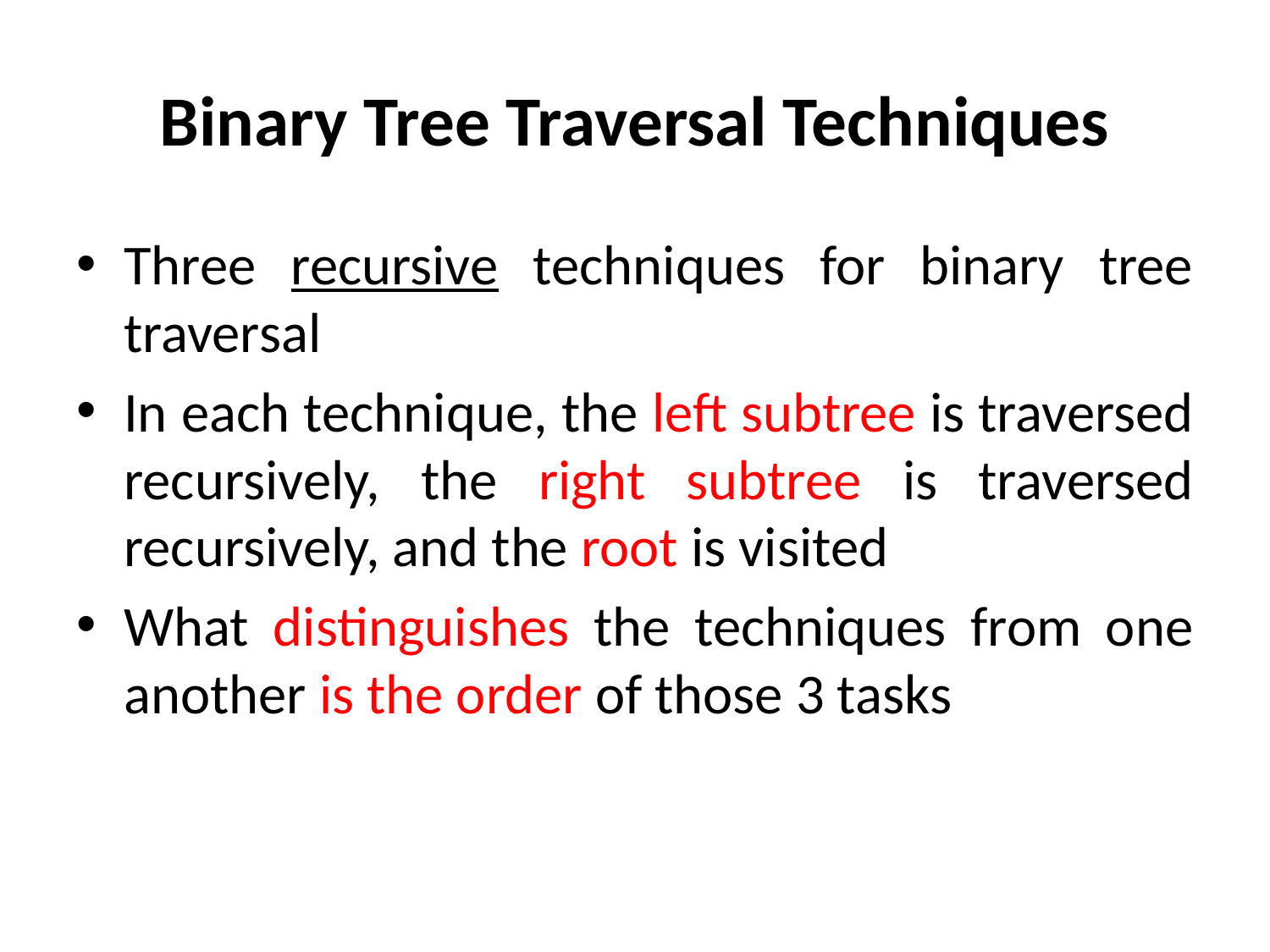

# Binary Tree Traversal Techniques
Three recursive techniques for binary tree traversal
In each technique, the left subtree is traversed recursively, the right subtree is traversed recursively, and the root is visited
What distinguishes the techniques from one another is the order of those 3 tasks